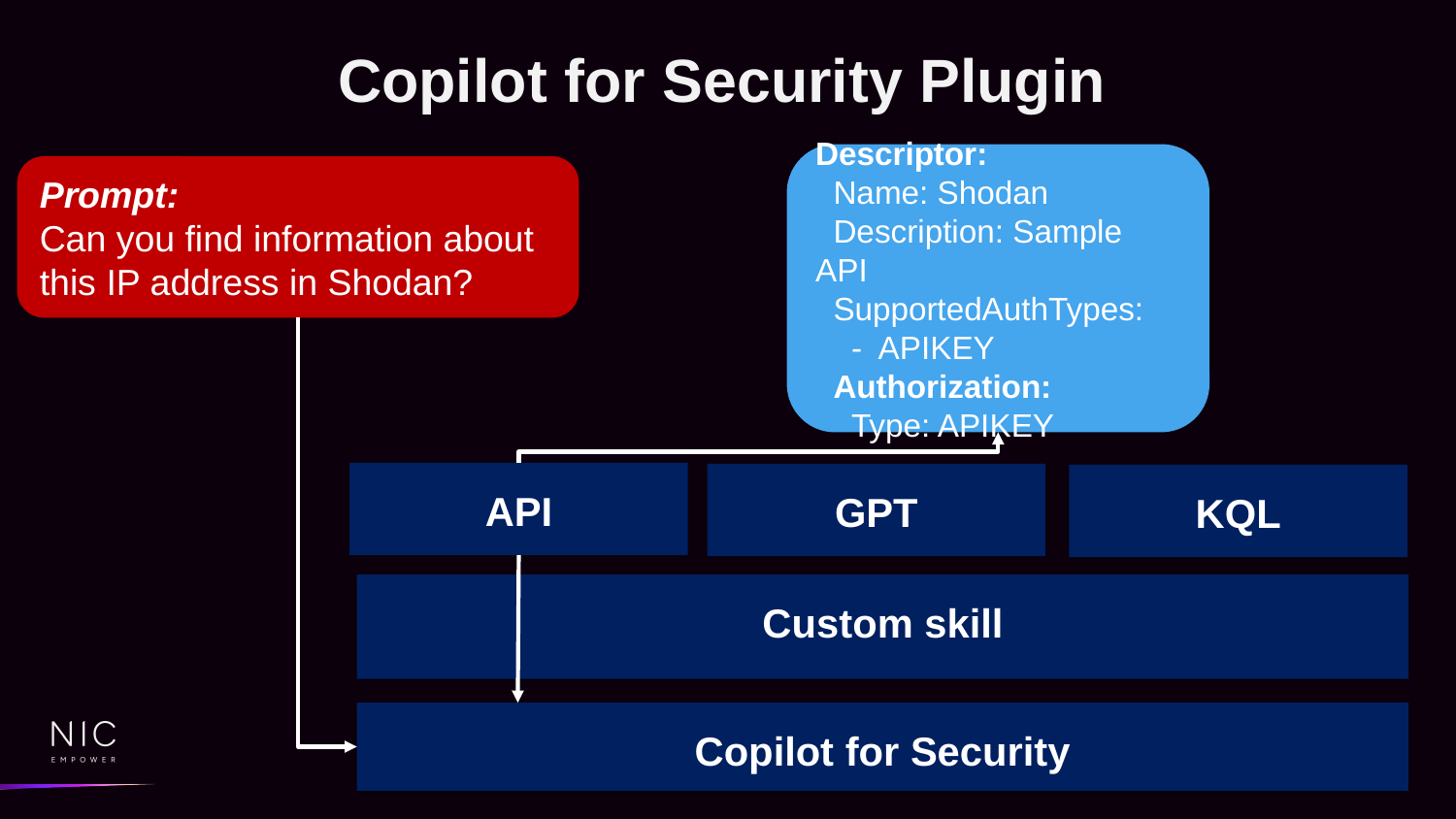

Copilot for Security Plugin
Descriptor:
  Name: Shodan
  Description: Sample API
  SupportedAuthTypes:
    -  APIKEY
  Authorization:
    Type: APIKEY
Prompt:
Can you find information about this IP address in Shodan?
API
GPT
KQL
Custom skill
Copilot for Security